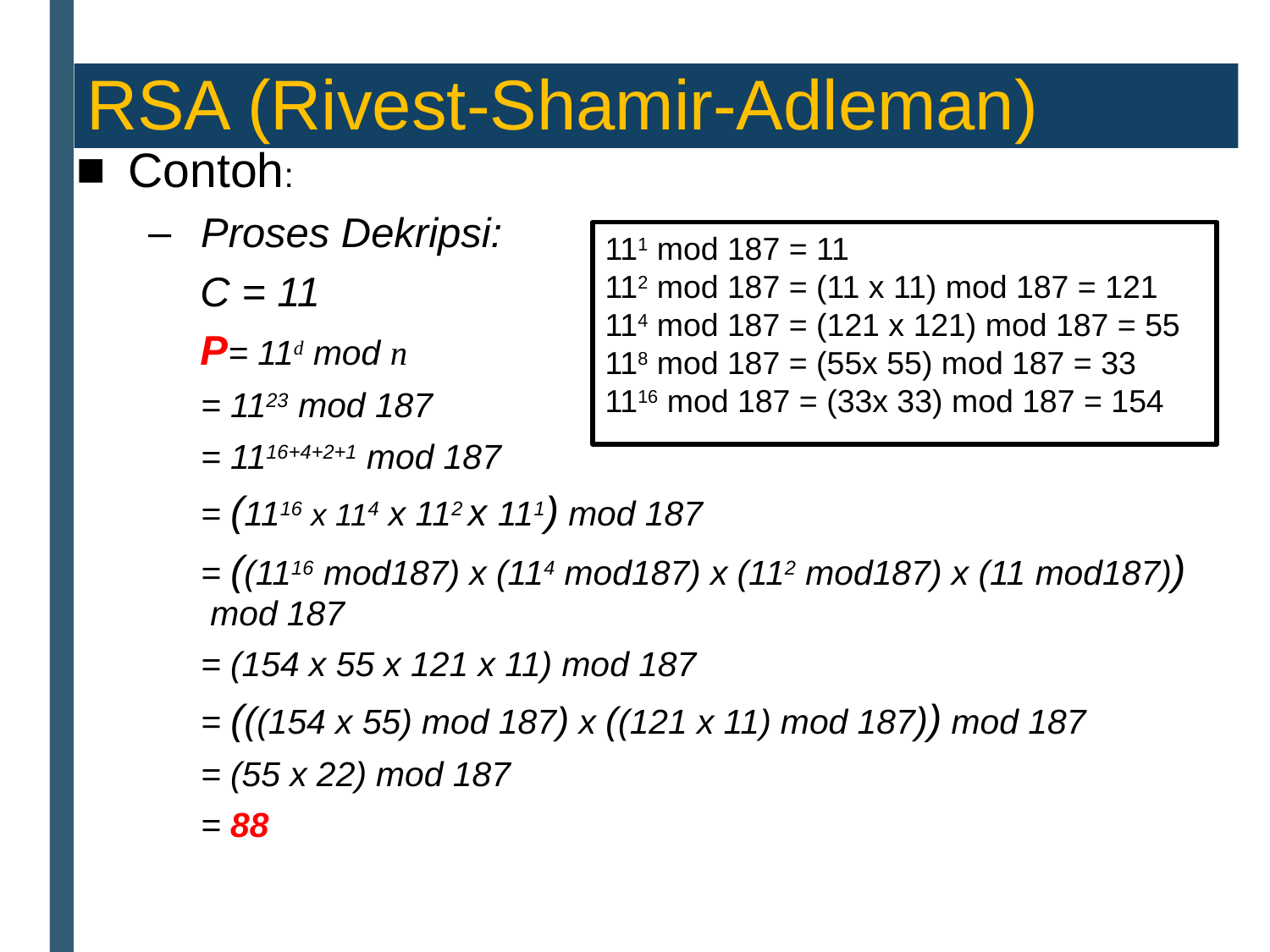

RSA (Rivest-Shamir-Adleman)
Contoh:
Proses Dekripsi:
C = 11
P= 11d mod n
		= 1123 mod 187
		= 1116+4+2+1 mod 187
		= (1116 x 114 x 112 x 111) mod 187
		= ((1116 mod187) x (114 mod187) x (112 mod187) x (11 mod187))    		 mod 187
		= (154 x 55 x 121 x 11) mod 187
		= (((154 x 55) mod 187) x ((121 x 11) mod 187)) mod 187
		= (55 x 22) mod 187
		= 88

111 mod 187 = 11
112 mod 187 = (11 x 11) mod 187 = 121
114 mod 187 = (121 x 121) mod 187 = 55
118 mod 187 = (55x 55) mod 187 = 33
1116 mod 187 = (33x 33) mod 187 = 154